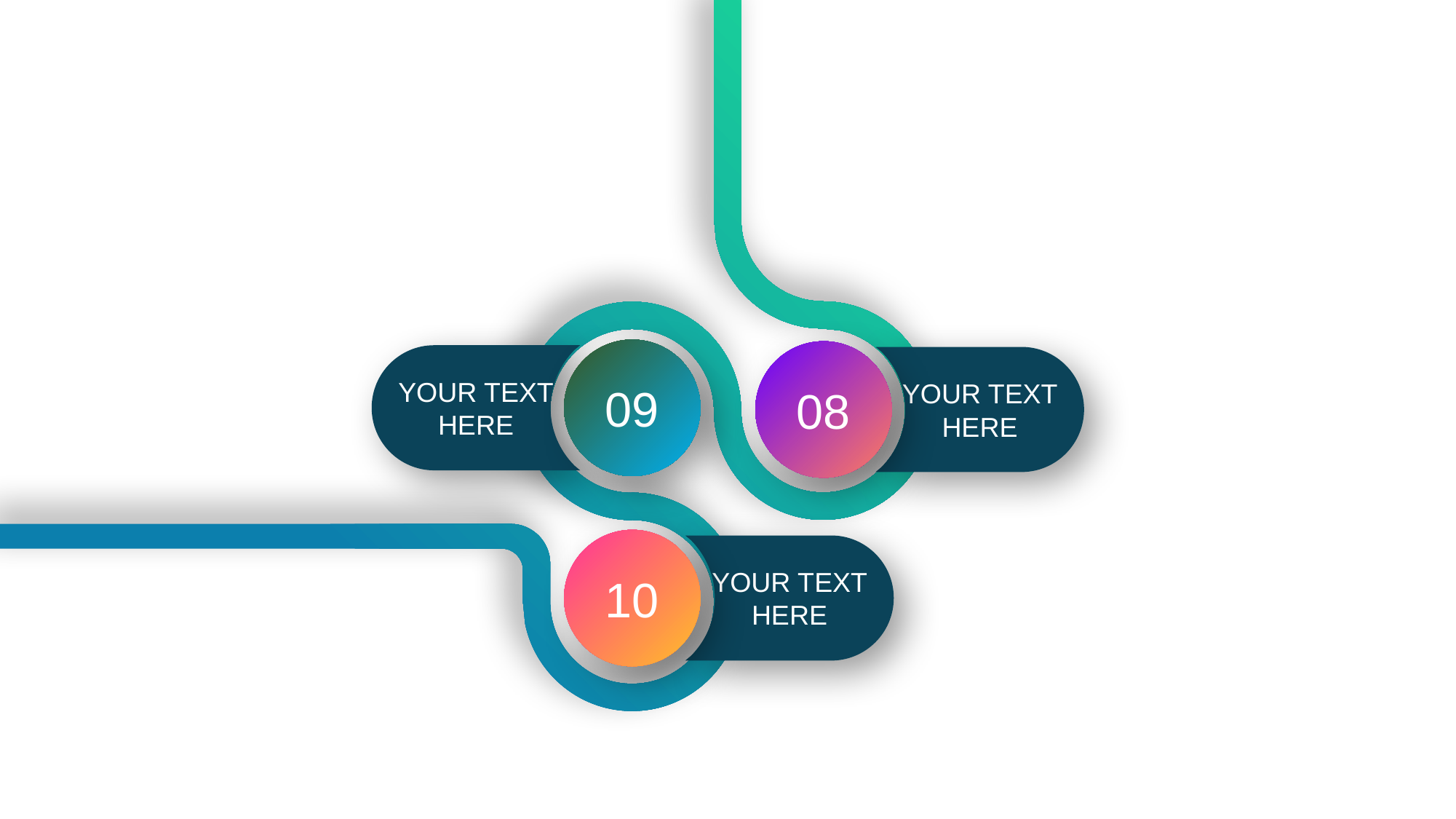

09
YOUR TEXT HERE
08
YOUR TEXT HERE
10
YOUR TEXT HERE